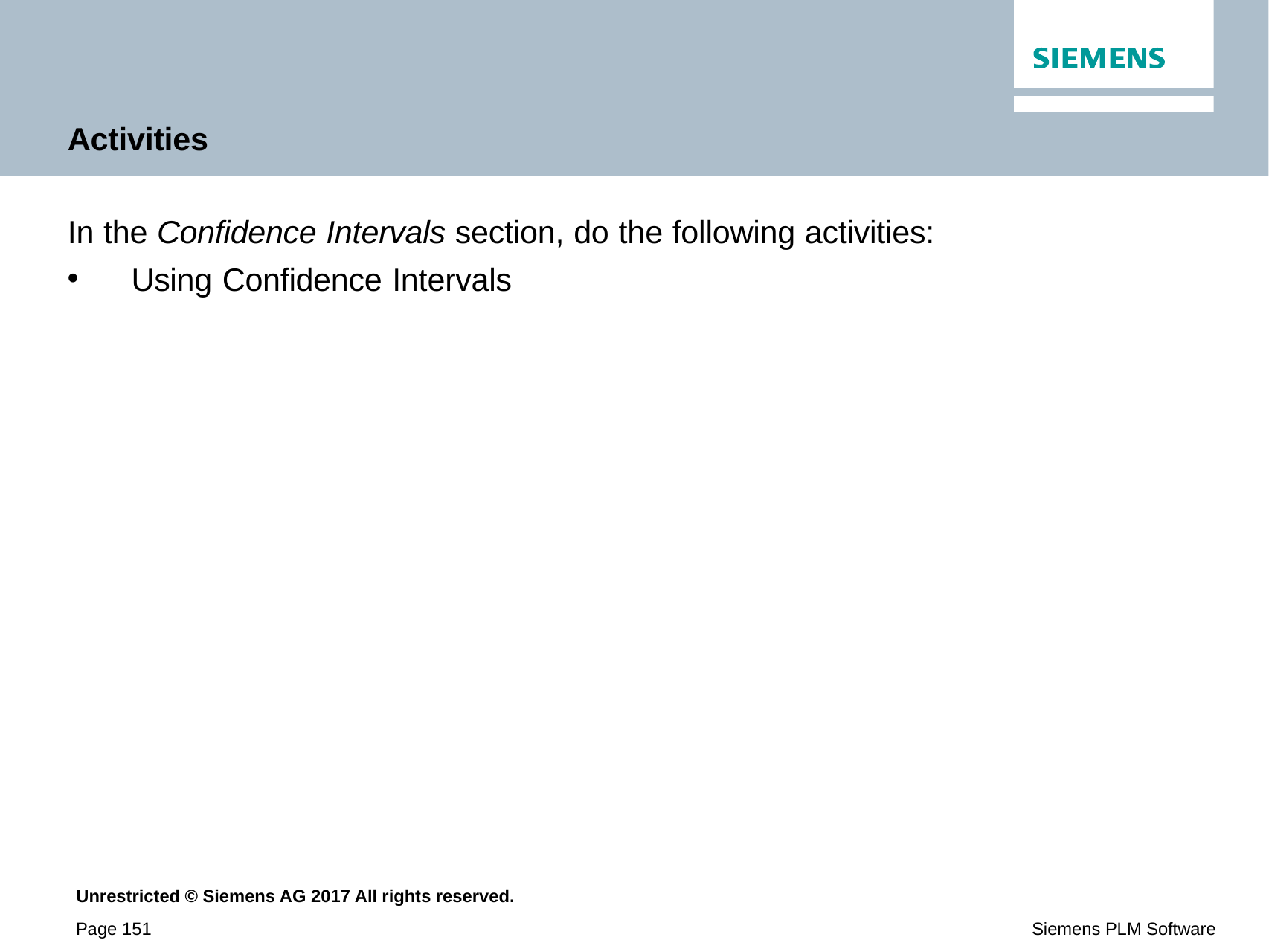

Activities

In the Confidence Intervals section, do the following activities:
Using Confidence Intervals